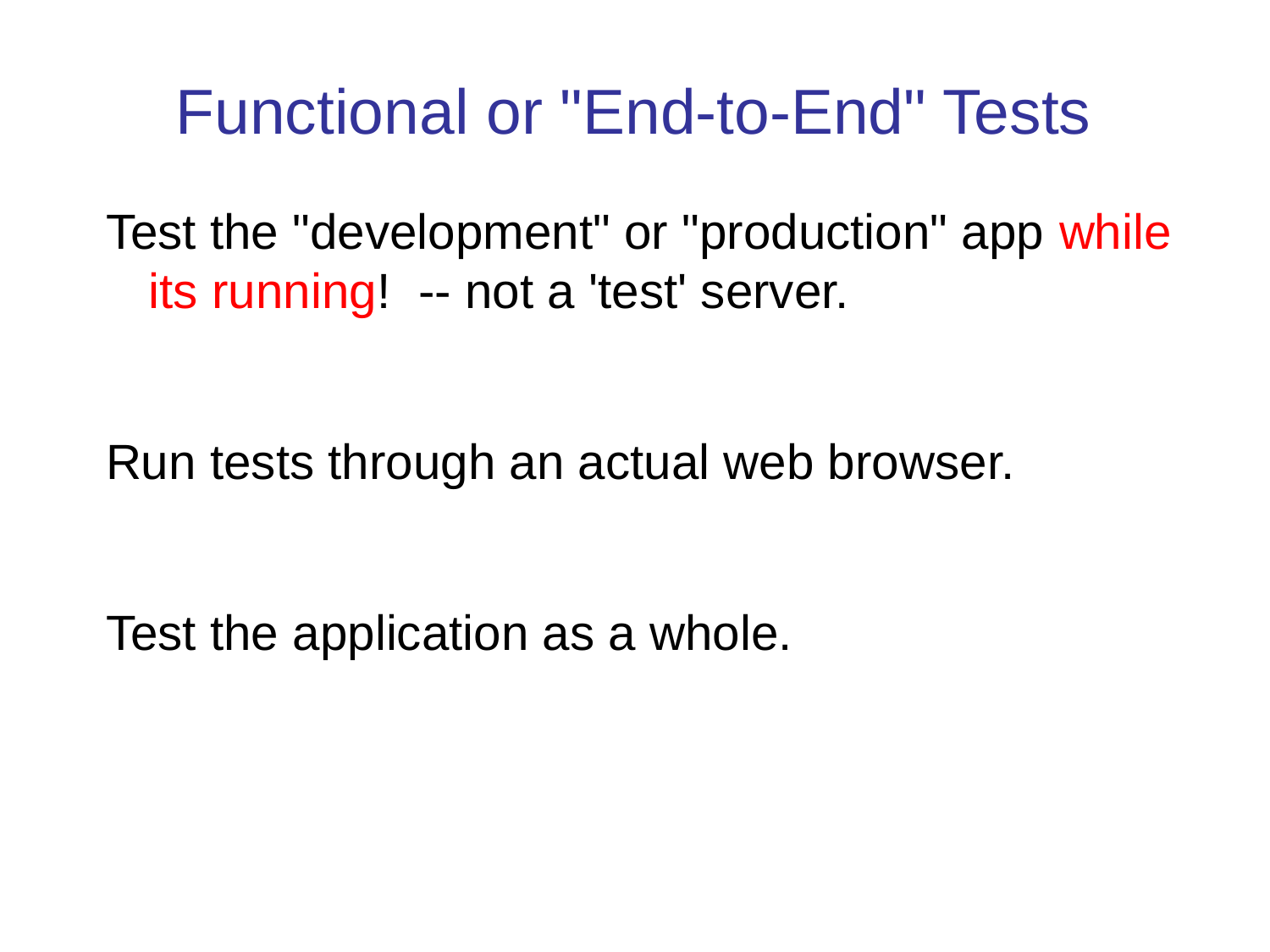

Functional or "End-to-End" Tests
Test the "development" or "production" app while its running!  -- not a 'test' server.

Run tests through an actual web browser.

Test the application as a whole.